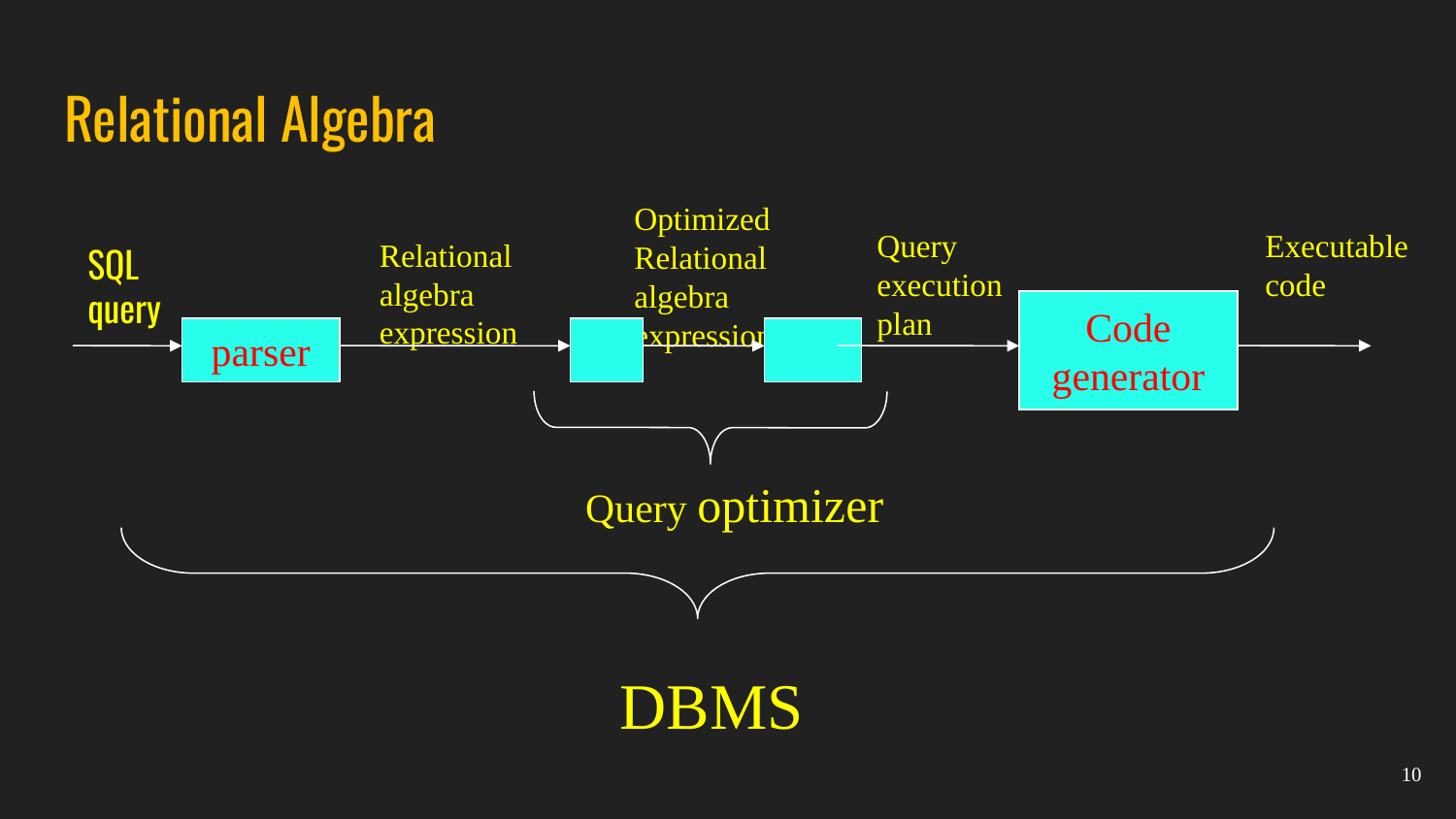

# Relational Algebra
Optimized
Relational
algebra
expression
Query
execution
plan
Executable
code
Relational
algebra
expression
SQL
query

Code
generator
parser

Query optimizer
DBMS
10